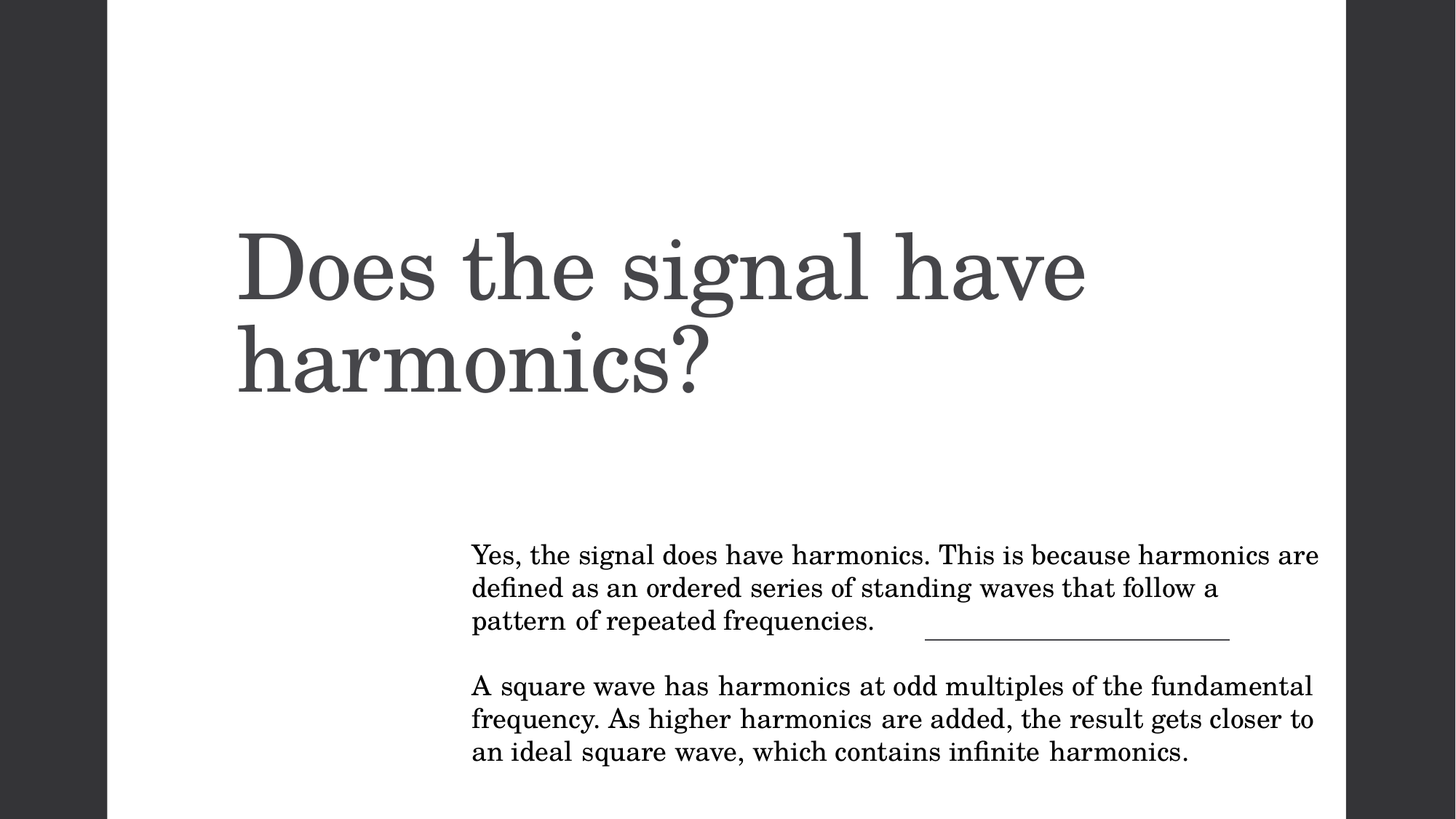

# Does the signal have harmonics?
Yes, the signal does have harmonics. This is because harmonics are defined as an ordered series of standing waves that follow a pattern of repeated frequencies.

A square wave has harmonics at odd multiples of the fundamental frequency. As higher harmonics are added, the result gets closer to an ideal square wave, which contains infinite harmonics.